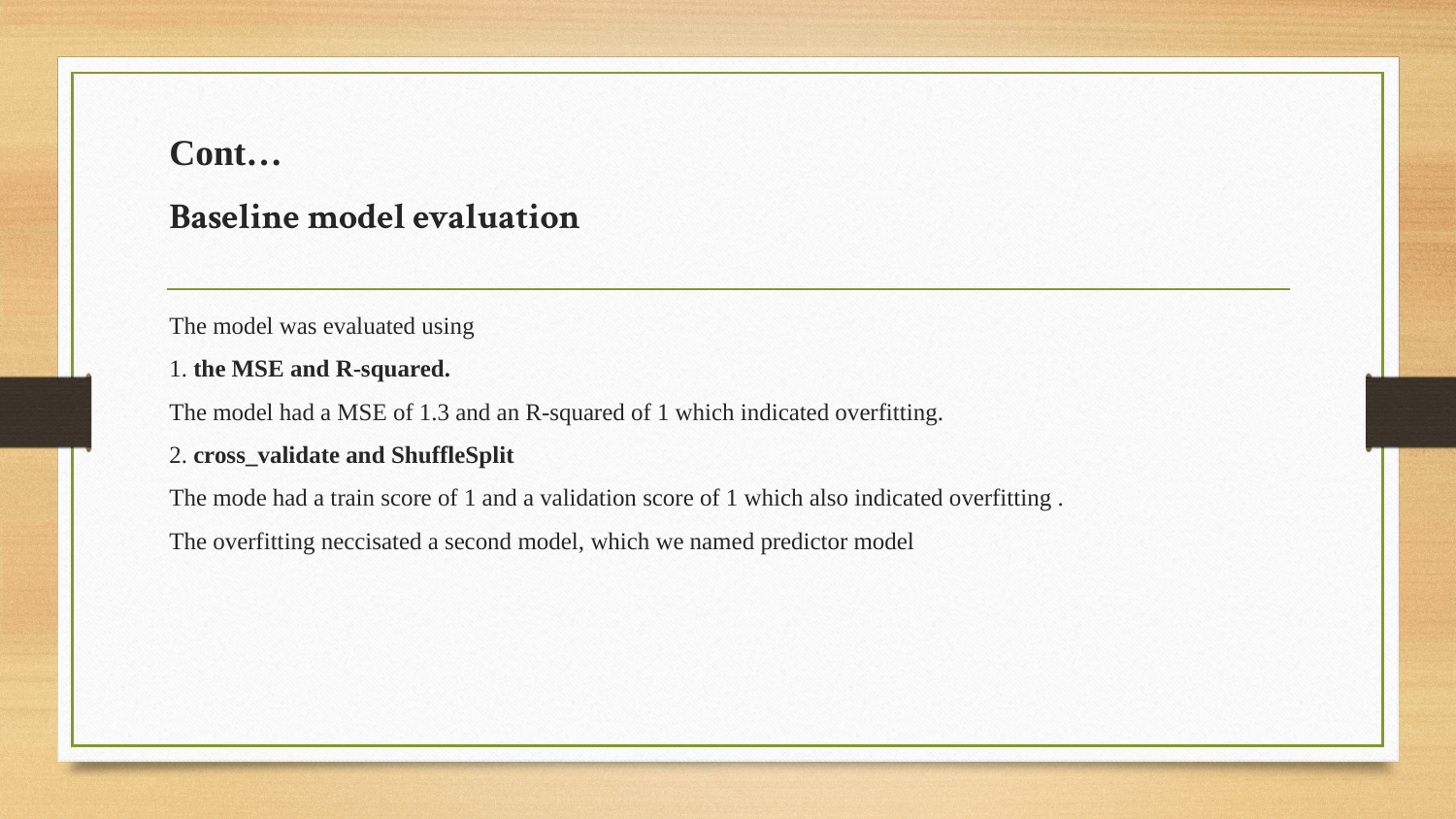

# Cont…
Baseline model evaluation

The model was evaluated using
1. the MSE and R-squared.
The model had a MSE of 1.3 and an R-squared of 1 which indicated overfitting.
2. cross_validate and ShuffleSplit
The mode had a train score of 1 and a validation score of 1 which also indicated overfitting .
The overfitting neccisated a second model, which we named predictor model